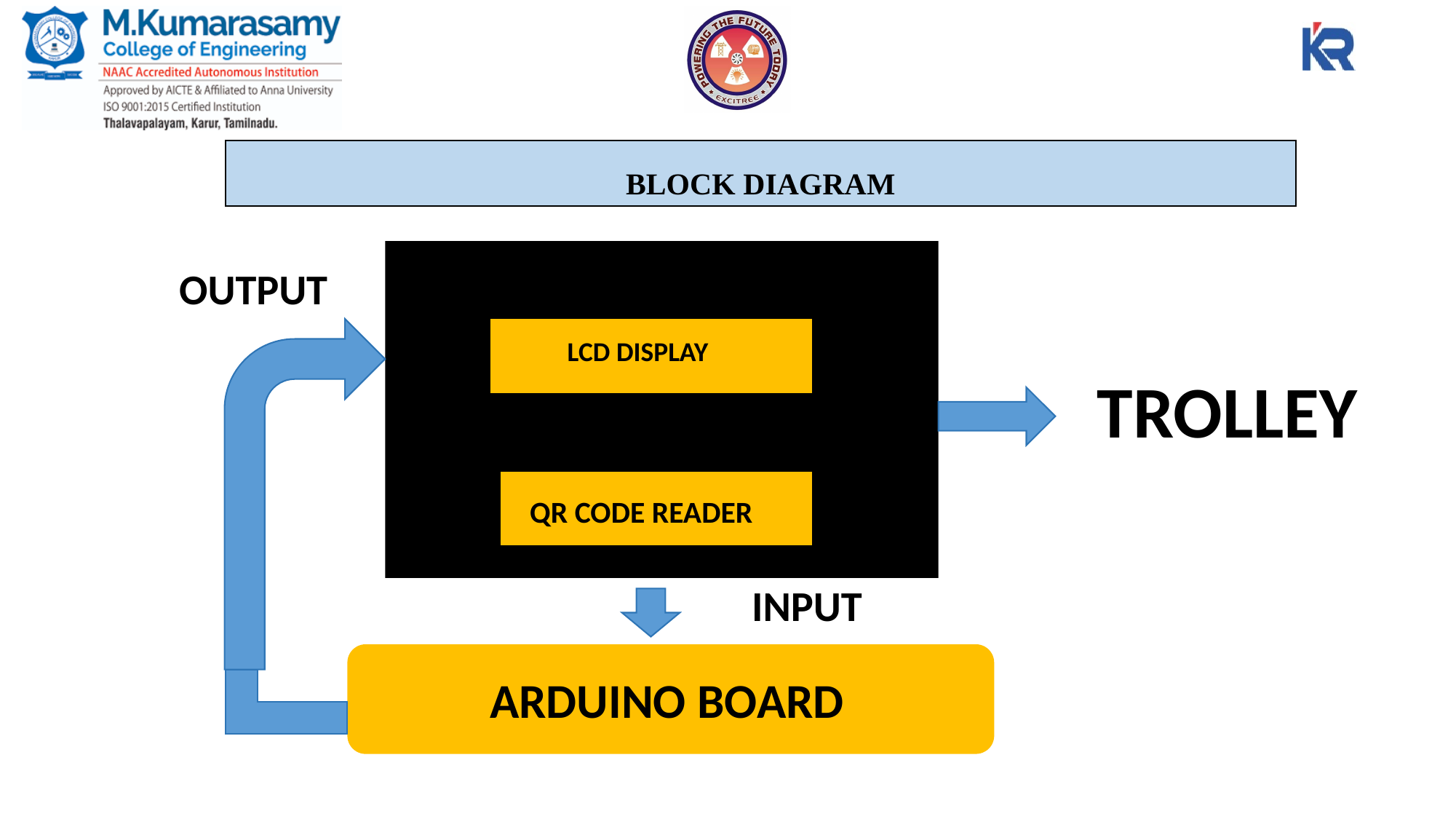

BLOCK DIAGRAM

OUTPUT

LCD DISPLAY
TROLLEY

QR CODE READER
INPUT

ARDUINO BOARD